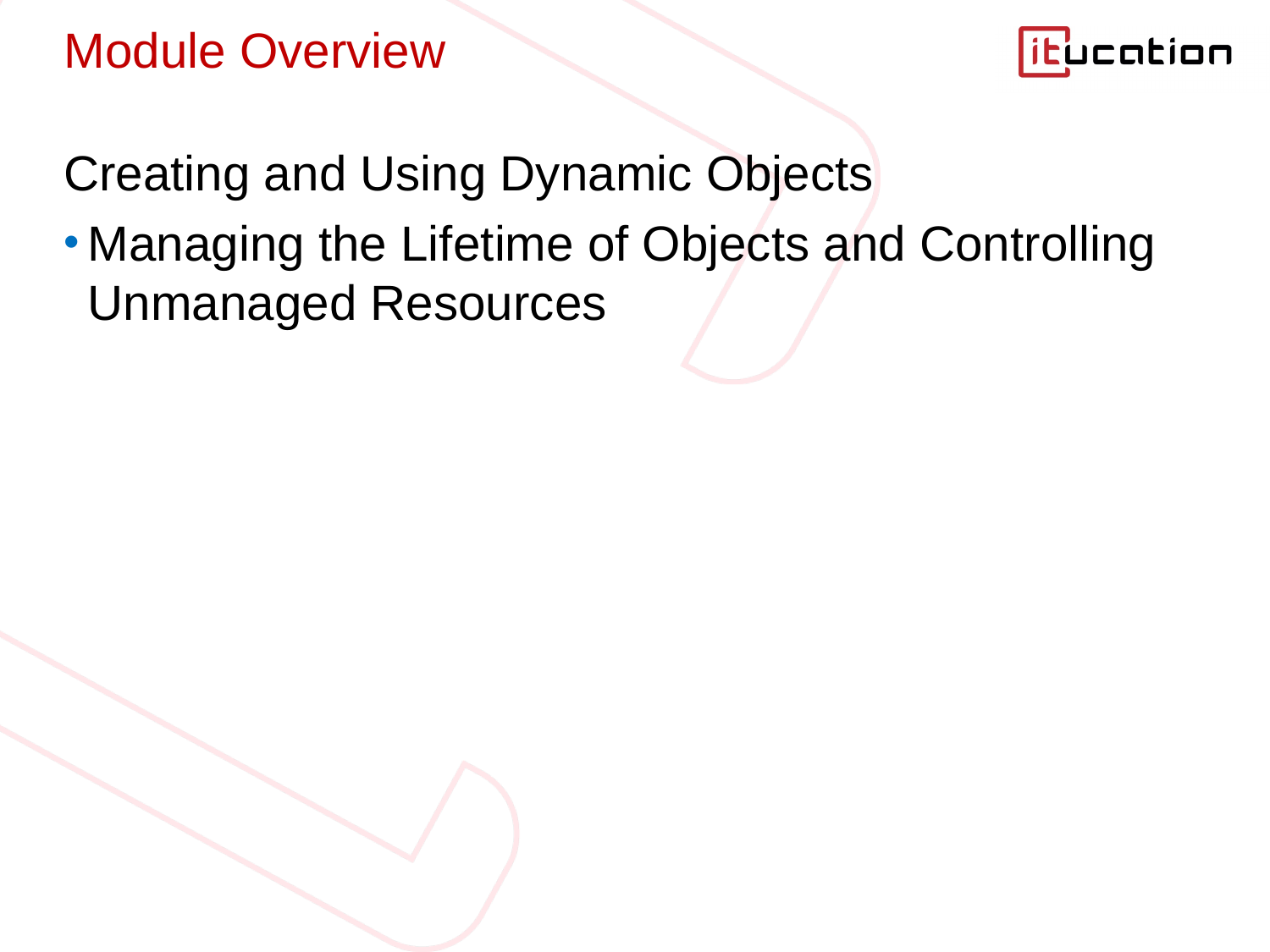

# Module Overview
Creating and Using Dynamic Objects
Managing the Lifetime of Objects and Controlling Unmanaged Resources